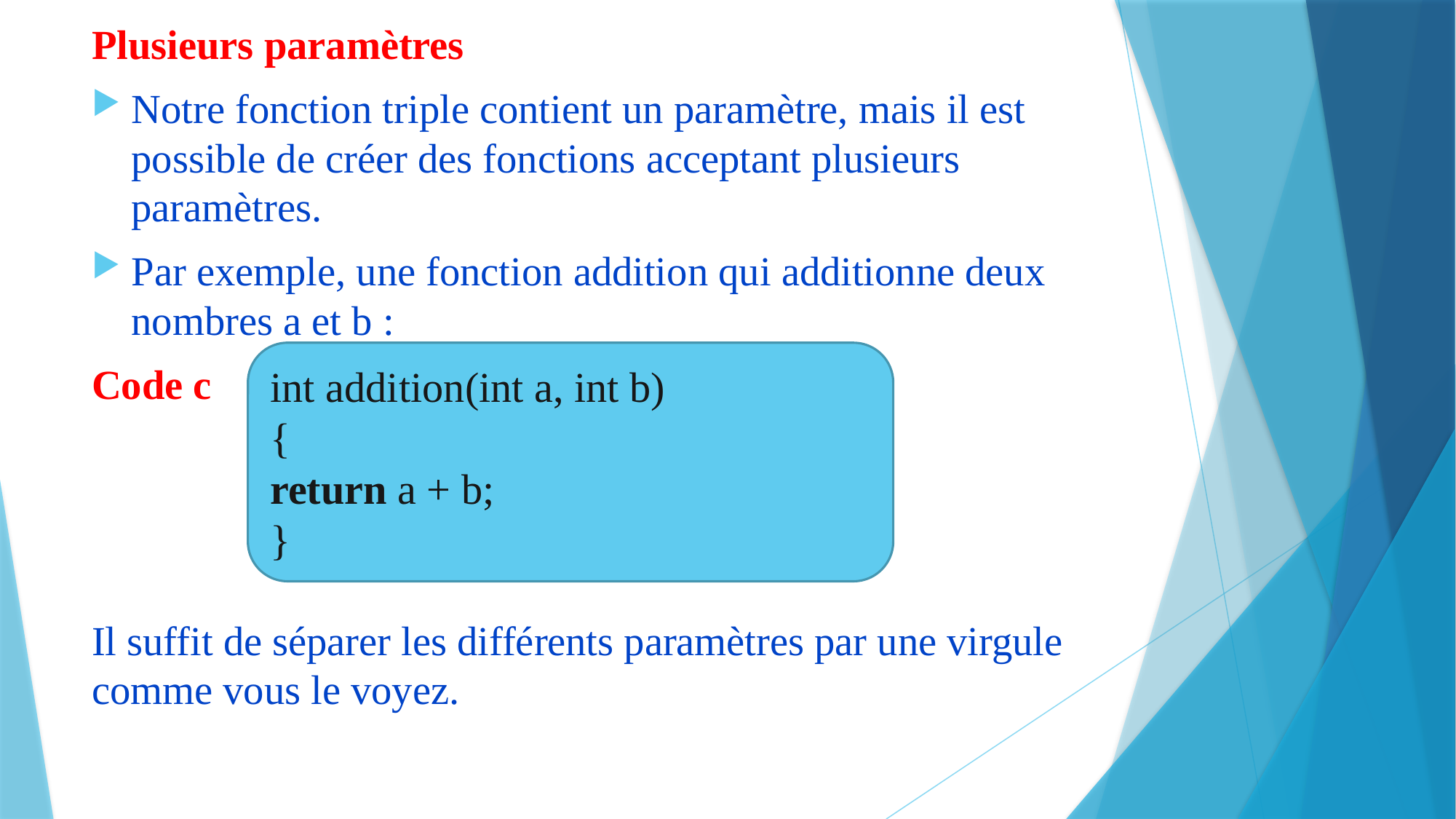

Plusieurs paramètres
Notre fonction triple contient un paramètre, mais il est possible de créer des fonctions acceptant plusieurs paramètres.
Par exemple, une fonction addition qui additionne deux nombres a et b :
Code c

Il suffit de séparer les différents paramètres par une virgule comme vous le voyez.

int addition(int a, int b)
{
return a + b;
}